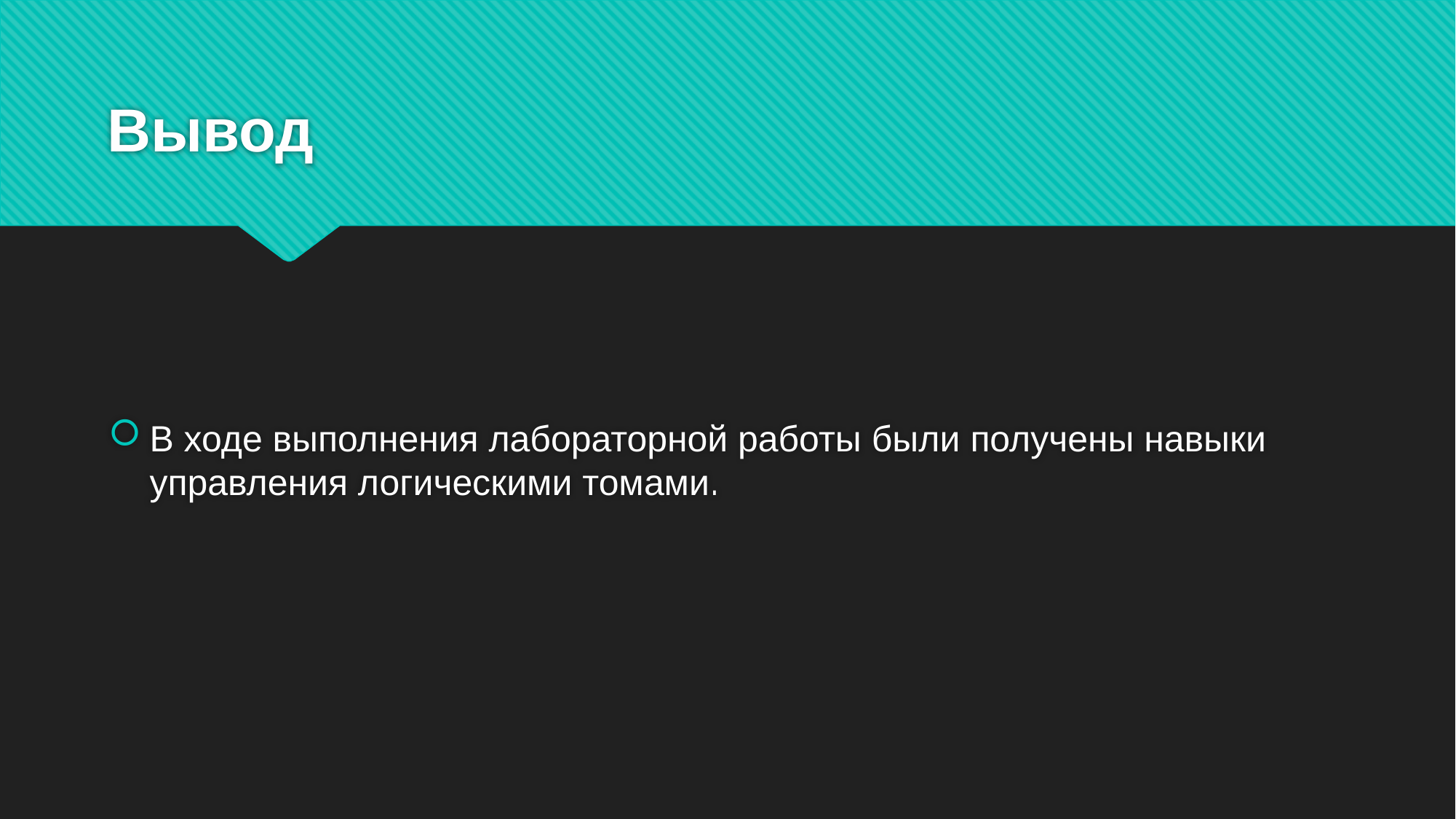

# Вывод
В ходе выполнения лабораторной работы были получены навыки управления логическими томами.